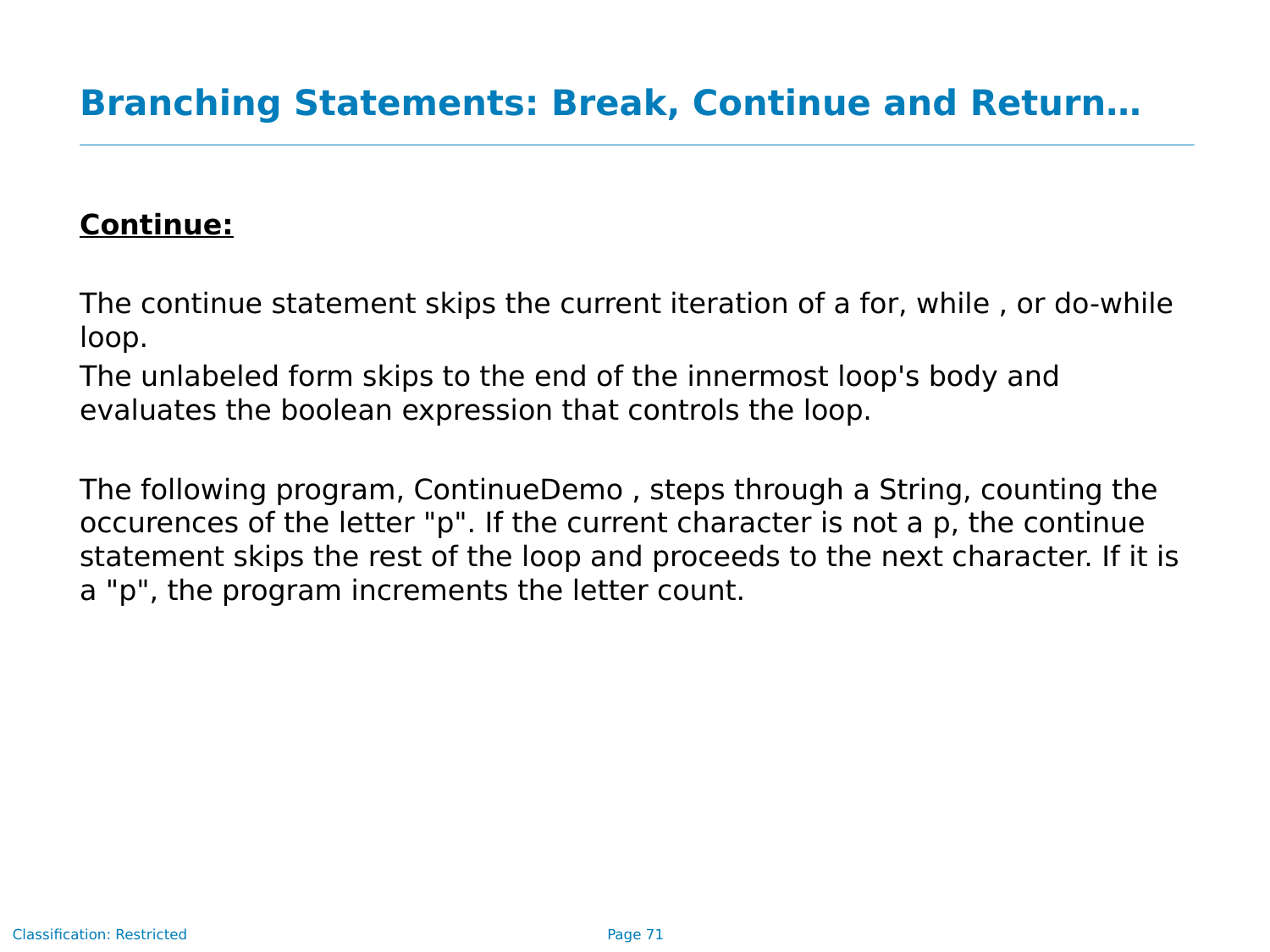

# Branching Statements: Break, Continue and Return…
Continue:

The continue statement skips the current iteration of a for, while , or do-while loop.
The unlabeled form skips to the end of the innermost loop's body and evaluates the boolean expression that controls the loop.

The following program, ContinueDemo , steps through a String, counting the occurences of the letter "p". If the current character is not a p, the continue statement skips the rest of the loop and proceeds to the next character. If it is a "p", the program increments the letter count.